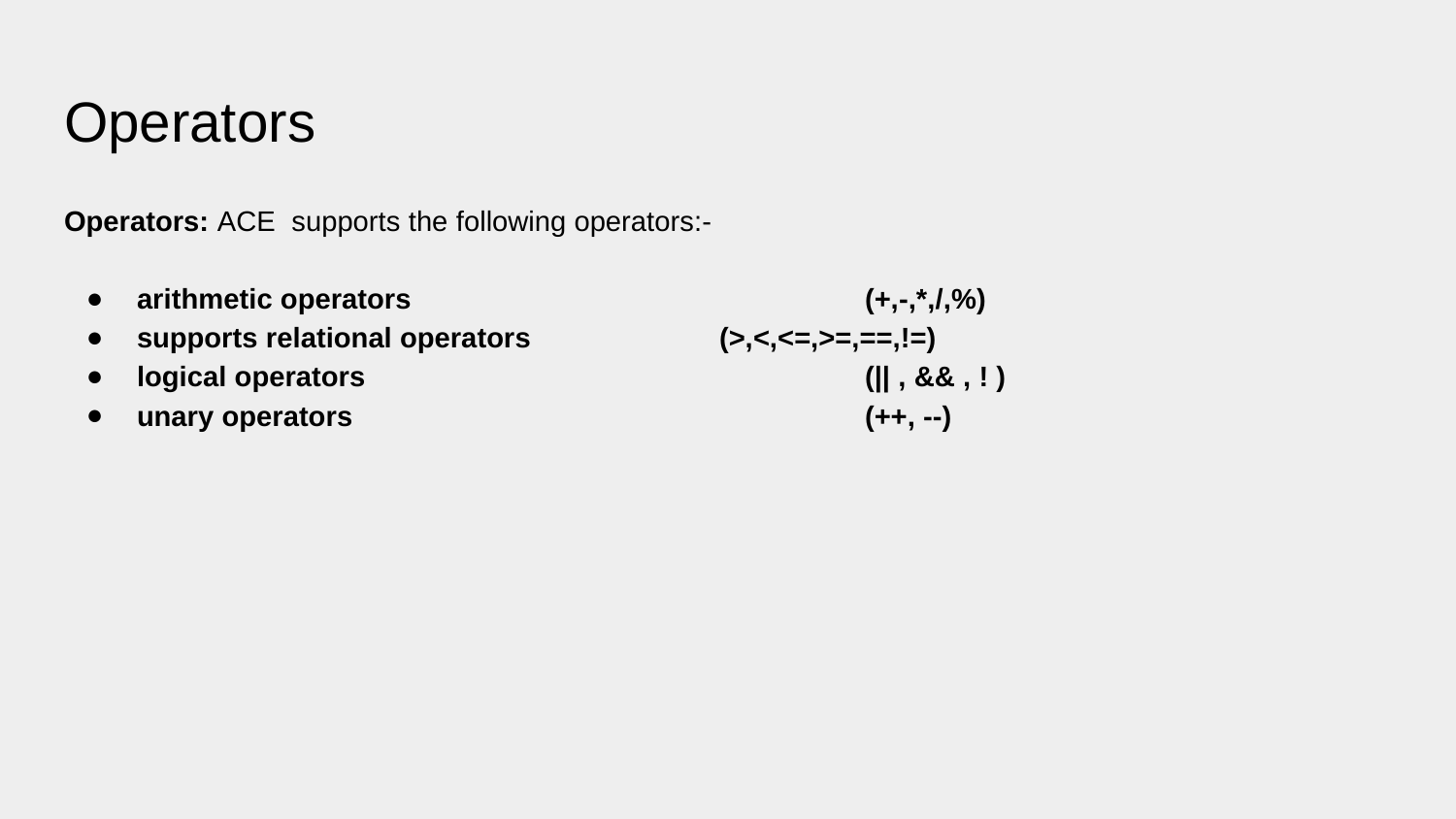

# Operators
Operators: ACE  supports the following operators:-

arithmetic operators				(+,-,*,/,%)
supports relational operators 		(>,<,<=,>=,==,!=)
logical operators 				(|| , && , ! )
unary operators 				(++, --)